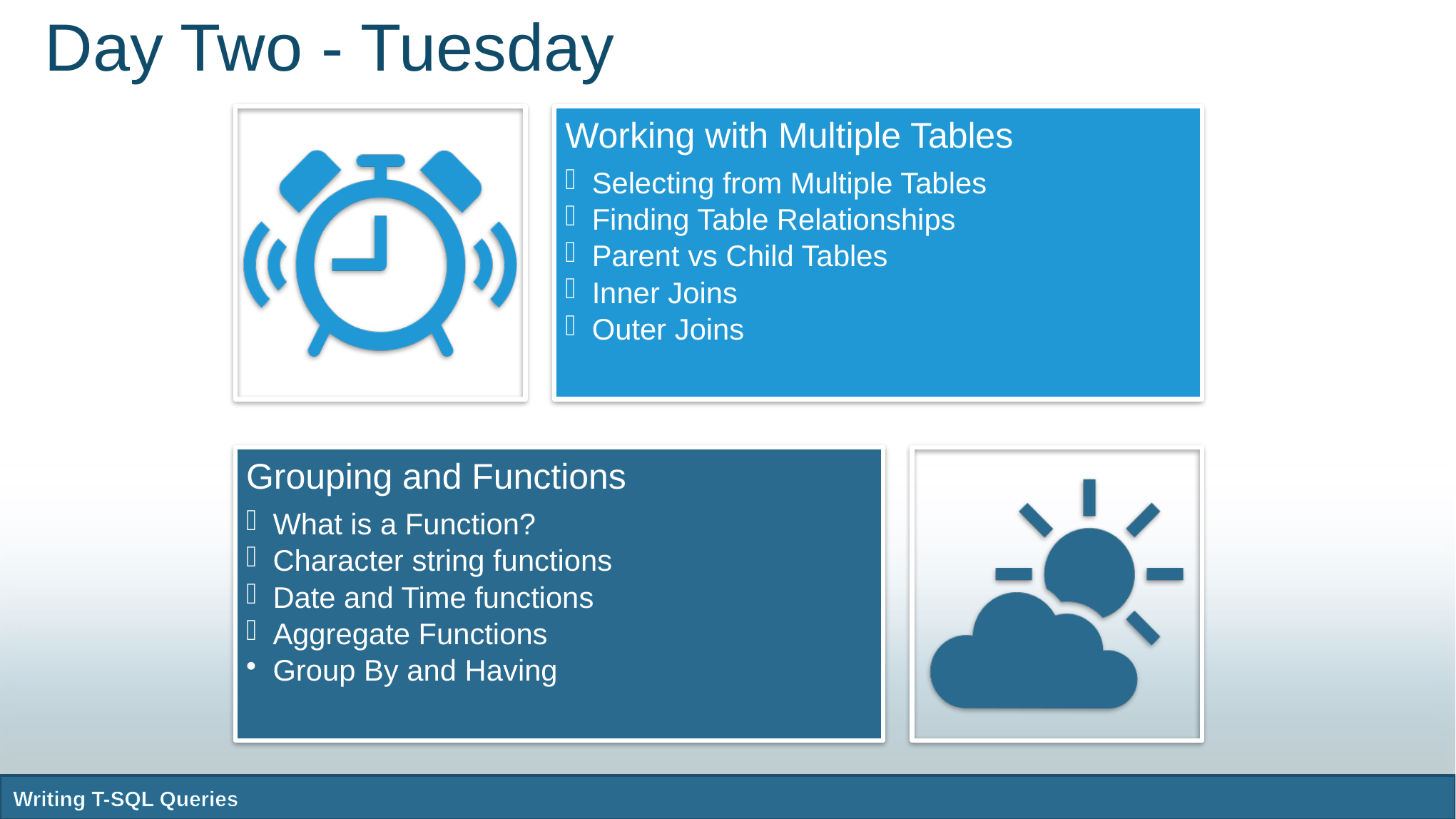

# Day Two - Tuesday
Working with Multiple Tables
Selecting from Multiple Tables
Finding Table Relationships
Parent vs Child Tables
Inner Joins
Outer Joins
Grouping and Functions
What is a Function?
Character string functions
Date and Time functions
Aggregate Functions
Group By and Having